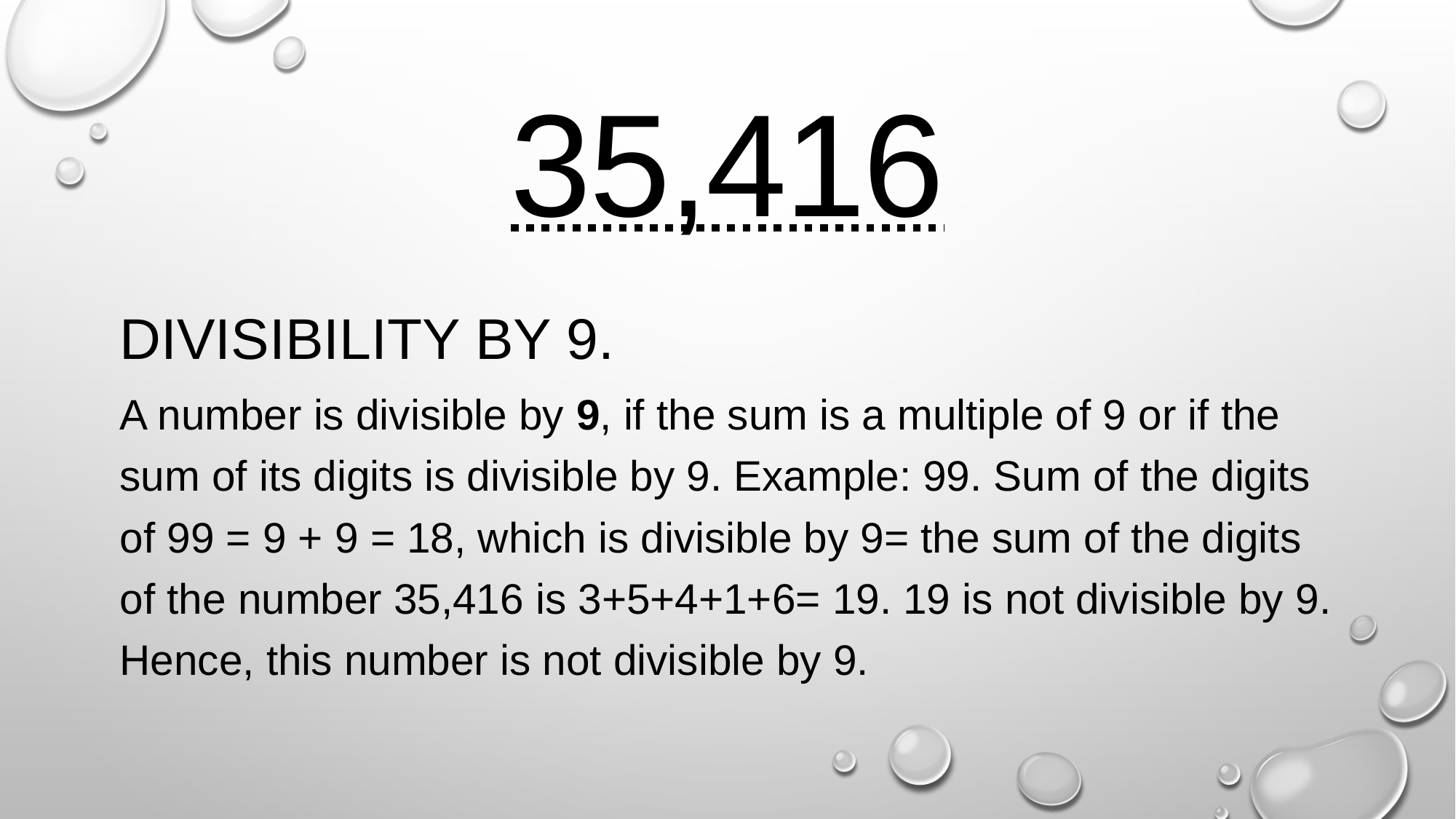

# 35,416
Divisibility by 9.
A number is divisible by 9, if the sum is a multiple of 9 or if the sum of its digits is divisible by 9. Example: 99. Sum of the digits of 99 = 9 + 9 = 18, which is divisible by 9= the sum of the digits of the number 35,416 is 3+5+4+1+6= 19. 19 is not divisible by 9. Hence, this number is not divisible by 9.